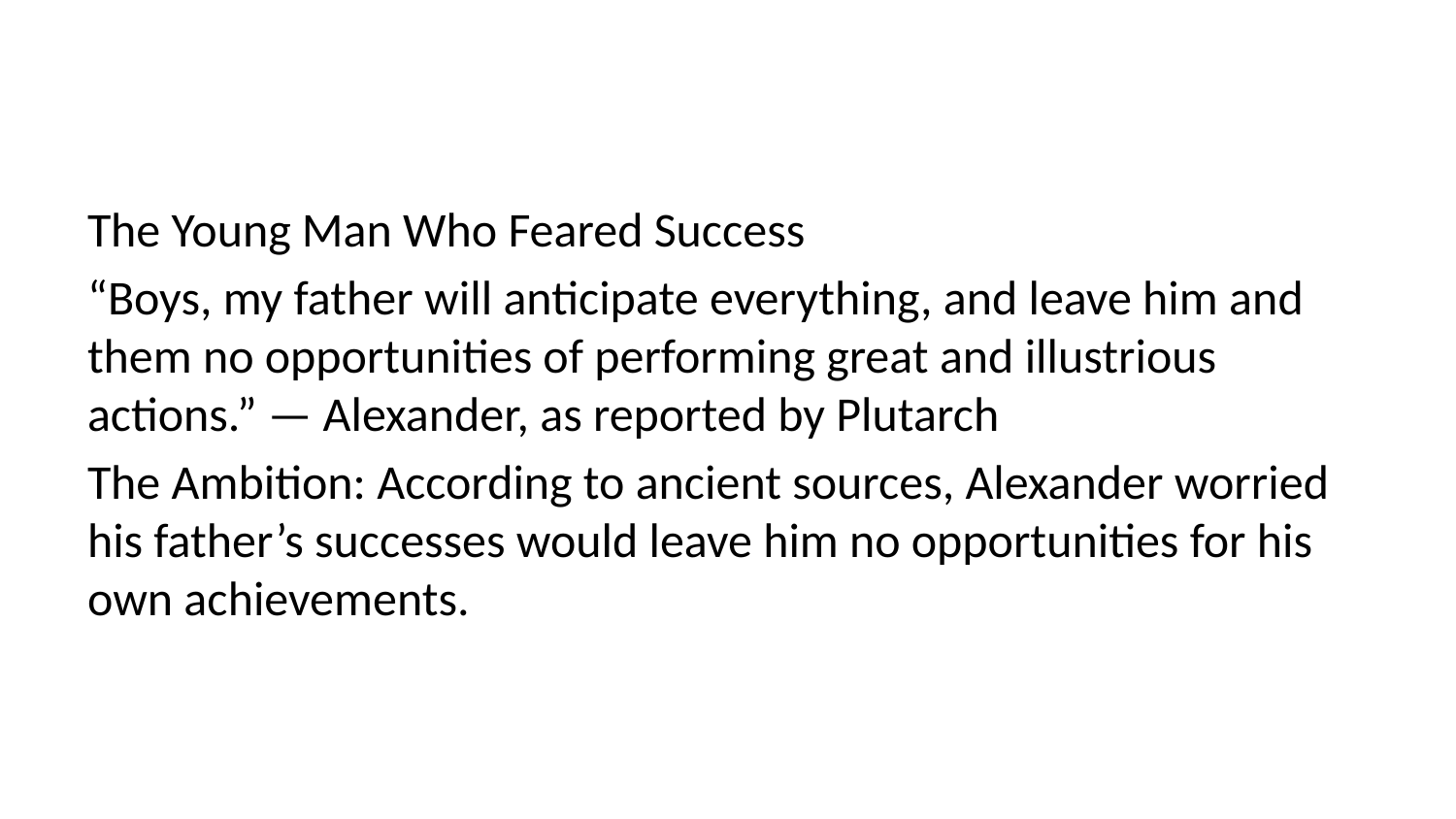

The Young Man Who Feared Success
“Boys, my father will anticipate everything, and leave him and them no opportunities of performing great and illustrious actions.” — Alexander, as reported by Plutarch
The Ambition: According to ancient sources, Alexander worried his father’s successes would leave him no opportunities for his own achievements.